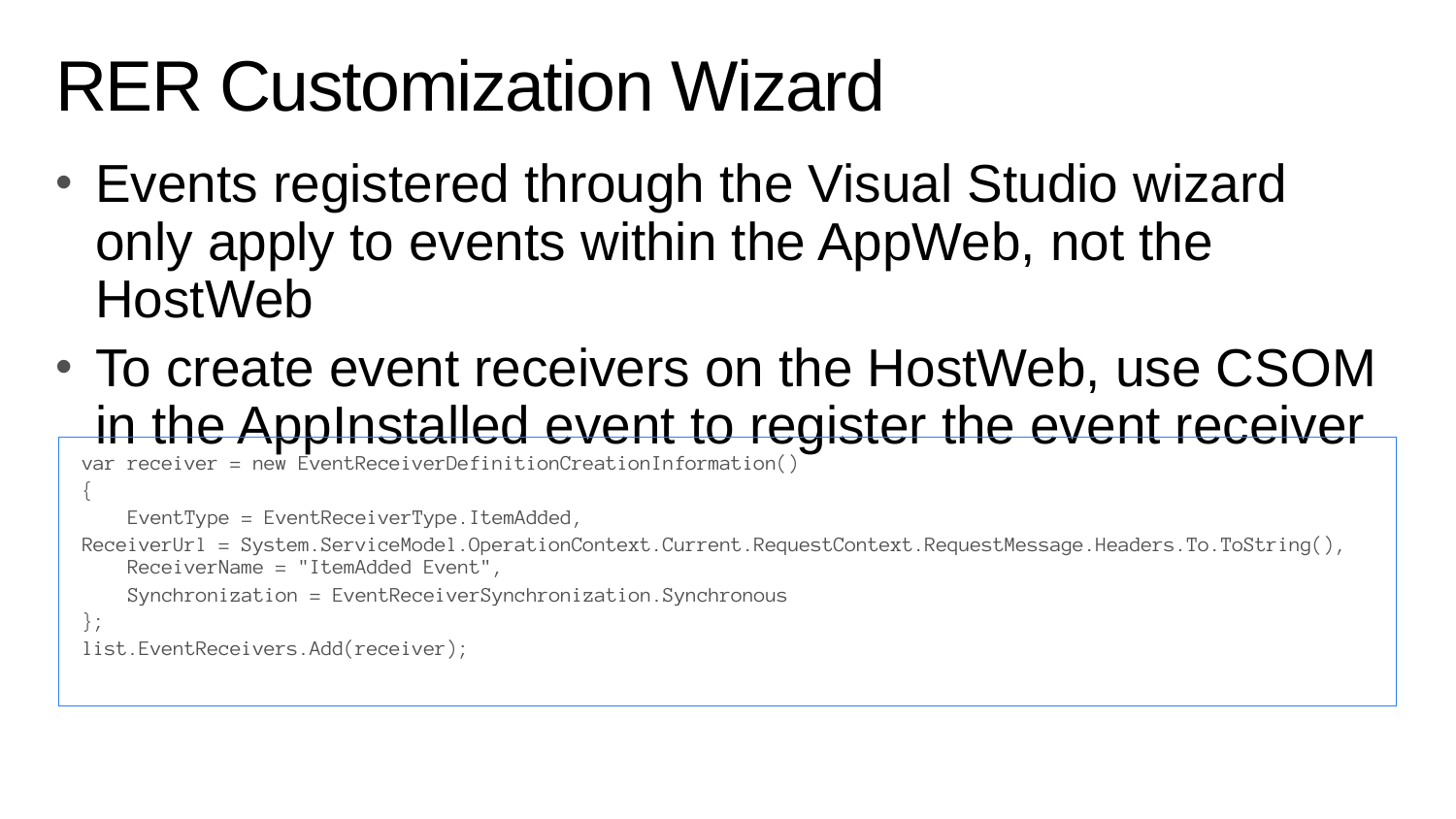

# RER Customization Wizard
Events registered through the Visual Studio wizard only apply to events within the AppWeb, not the HostWeb
To create event receivers on the HostWeb, use CSOM in the AppInstalled event to register the event receiver

var receiver = new EventReceiverDefinitionCreationInformation()
{
    EventType = EventReceiverType.ItemAdded,
ReceiverUrl = System.ServiceModel.OperationContext.Current.RequestContext.RequestMessage.Headers.To.ToString(),
    ReceiverName = "ItemAdded Event",
    Synchronization = EventReceiverSynchronization.Synchronous
};
list.EventReceivers.Add(receiver);